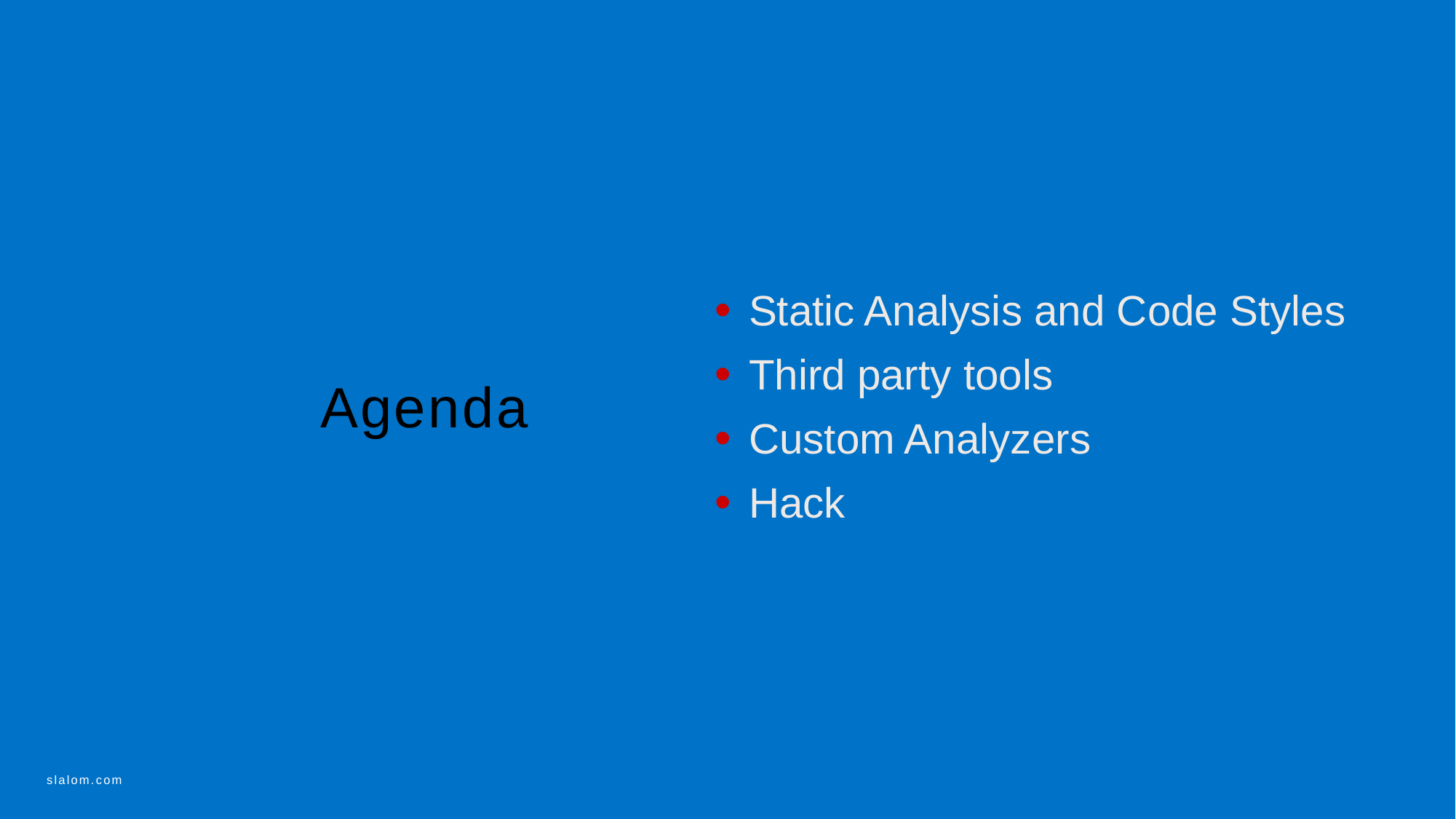

Static Analysis and Code Styles
Third party tools
Custom Analyzers
Hack
# Agenda